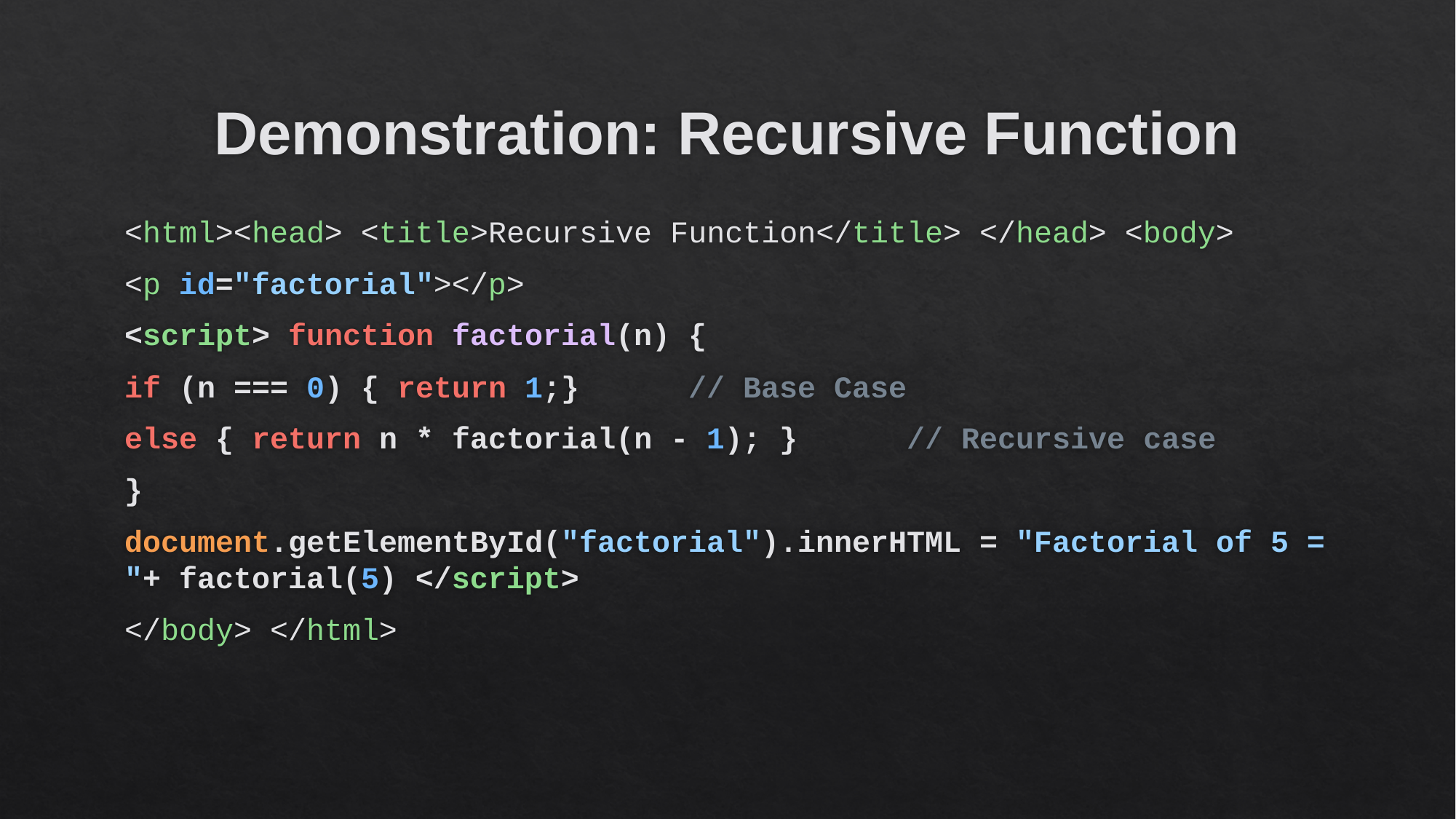

# Demonstration: Recursive Function
<html><head> <title>Recursive Function</title> </head> <body>
<p id="factorial"></p>
<script> function factorial(n) {
if (n === 0) { return 1;	} 	 // Base Case
else { return n * factorial(n - 1);	} 	 // Recursive case
}
document.getElementById("factorial").innerHTML = "Factorial of 5 = "+ factorial(5) </script>
</body> </html>